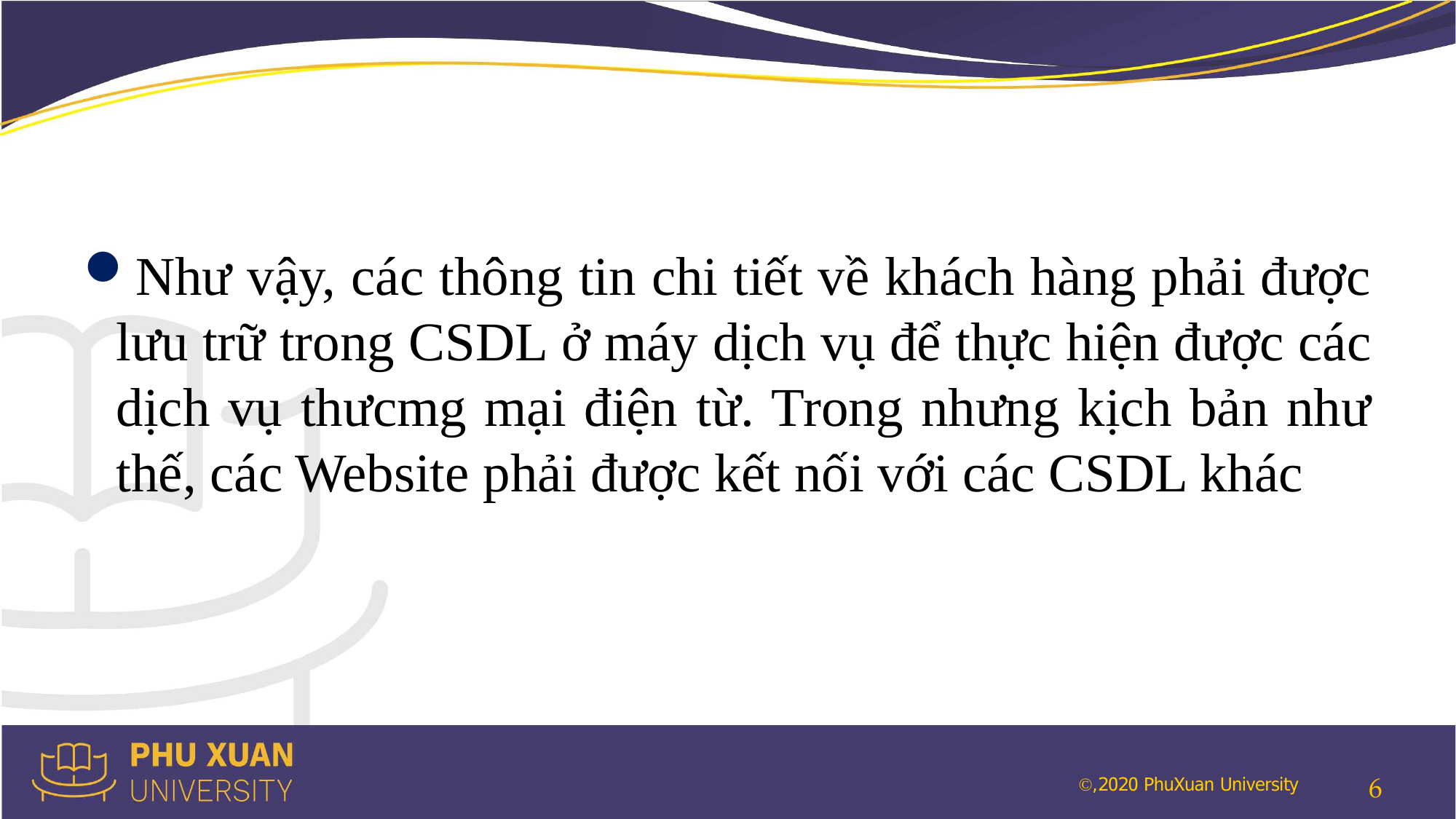

#
Như vậy, các thông tin chi tiết về khách hàng phải được lưu trữ trong CSDL ở máy dịch vụ để thực hiện được các dịch vụ thưcmg mại điện từ. Trong nhưng kịch bản như thế, các Website phải được kết nối với các CSDL khác

6